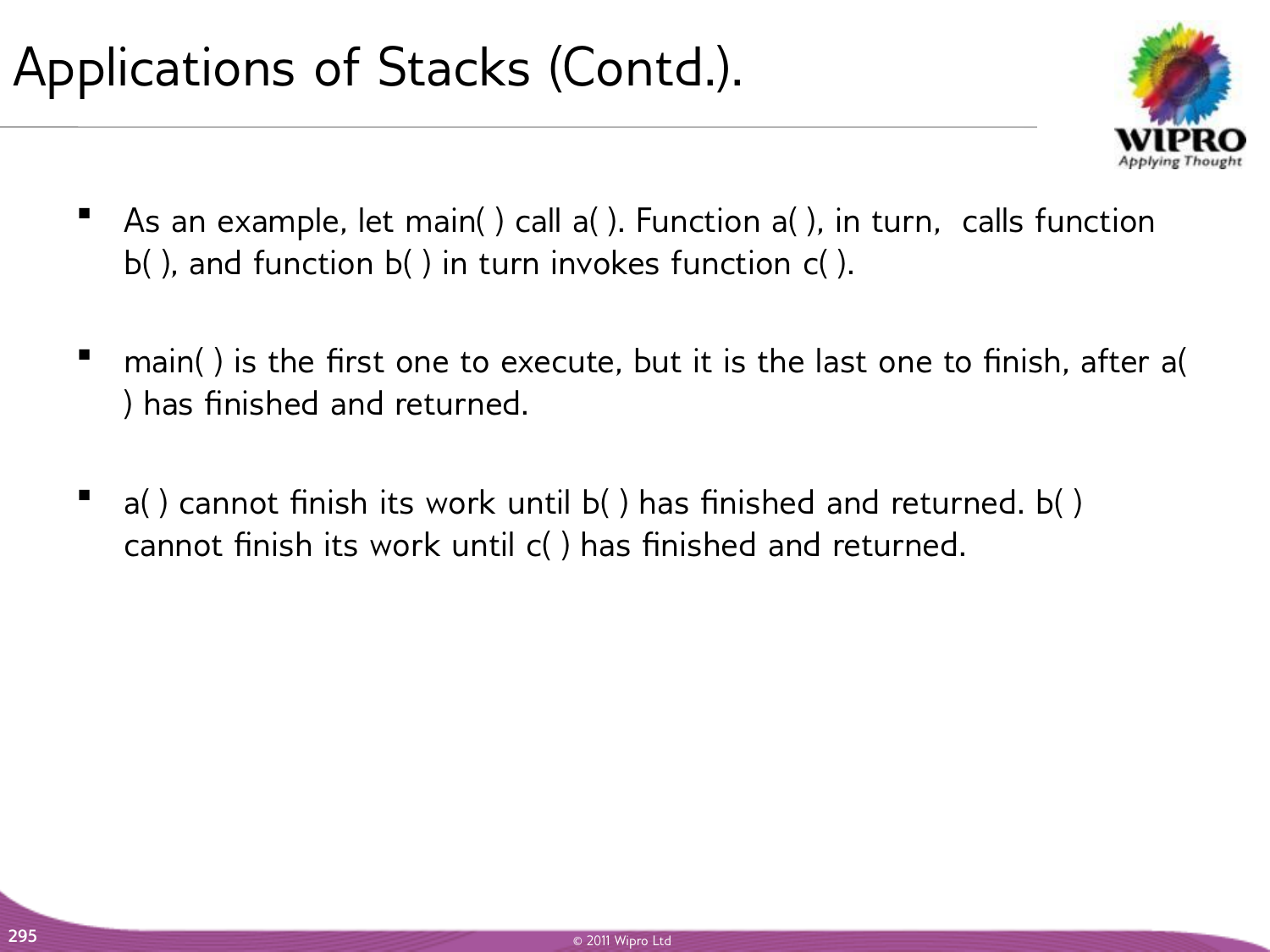

# Applications of Stacks (Contd.).
As an example, let main( ) call a( ). Function a( ), in turn,  calls function b( ), and function b( ) in turn invokes function c( ).

main( ) is the first one to execute, but it is the last one to finish, after a( ) has finished and returned.

a( ) cannot finish its work until b( ) has finished and returned. b( ) cannot finish its work until c( ) has finished and returned.